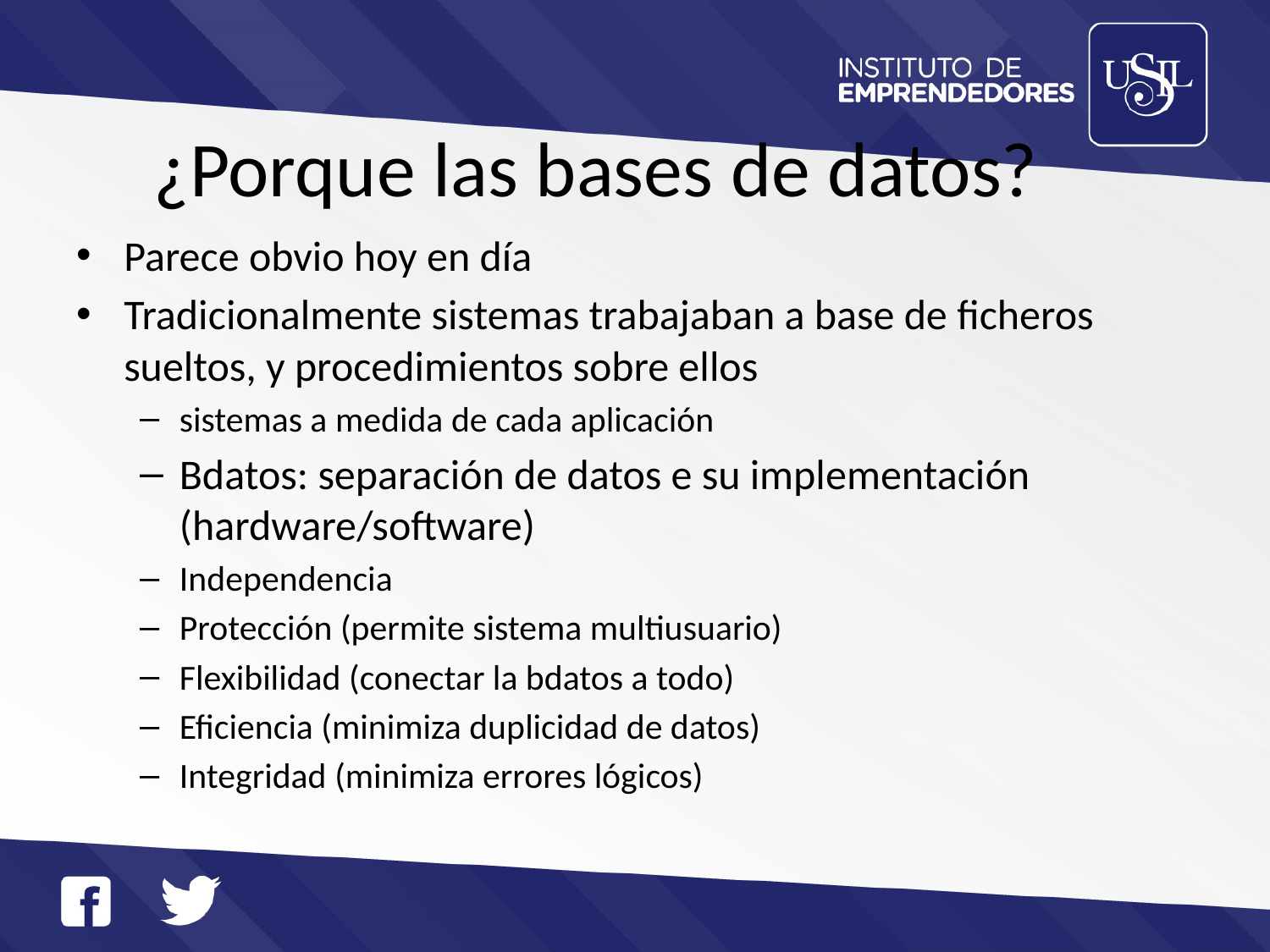

# ¿Porque las bases de datos?
Parece obvio hoy en día
Tradicionalmente sistemas trabajaban a base de ficheros sueltos, y procedimientos sobre ellos
sistemas a medida de cada aplicación
Bdatos: separación de datos e su implementación (hardware/software)
Independencia
Protección (permite sistema multiusuario)
Flexibilidad (conectar la bdatos a todo)
Eficiencia (minimiza duplicidad de datos)
Integridad (minimiza errores lógicos)